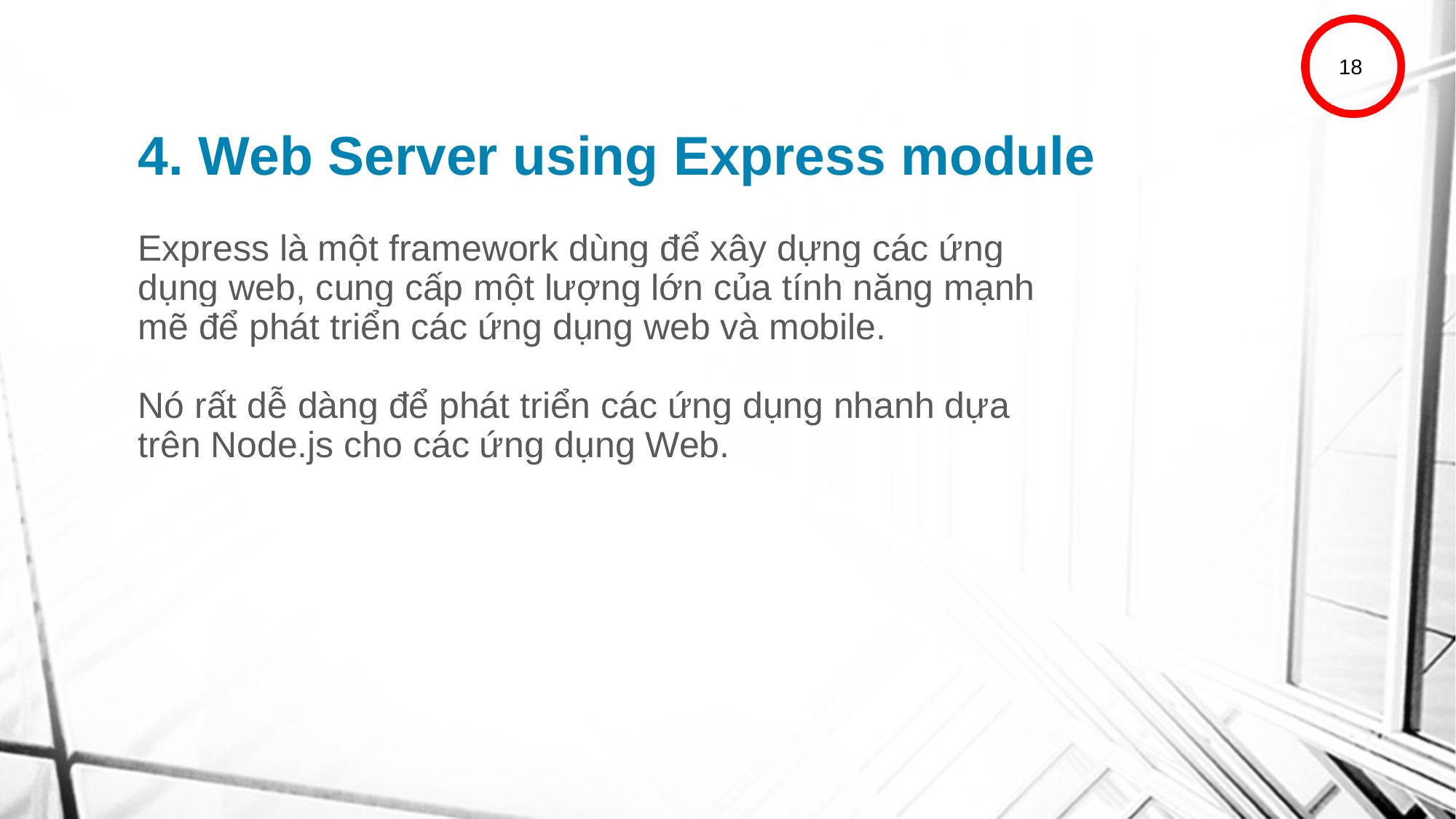

18
# 4. Web Server using Express module
Express là một framework dùng để xây dựng các ứng dụng web, cung cấp một lượng lớn của tính năng mạnh mẽ để phát triển các ứng dụng web và mobile.

Nó rất dễ dàng để phát triển các ứng dụng nhanh dựa trên Node.js cho các ứng dụng Web.